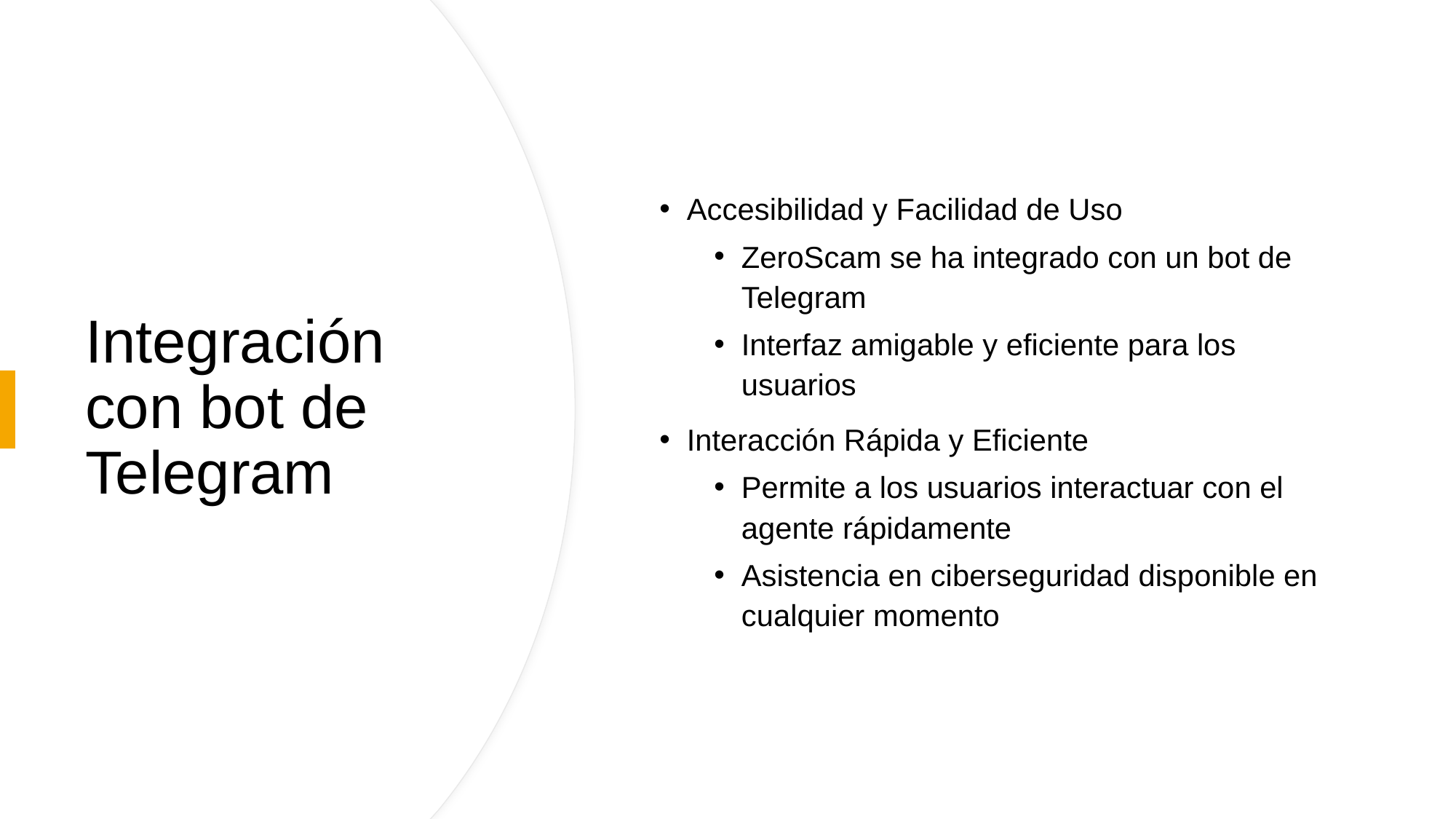

Accesibilidad y Facilidad de Uso
ZeroScam se ha integrado con un bot de Telegram
Interfaz amigable y eficiente para los usuarios
Interacción Rápida y Eficiente
Permite a los usuarios interactuar con el agente rápidamente
Asistencia en ciberseguridad disponible en cualquier momento
# Integración con bot de Telegram